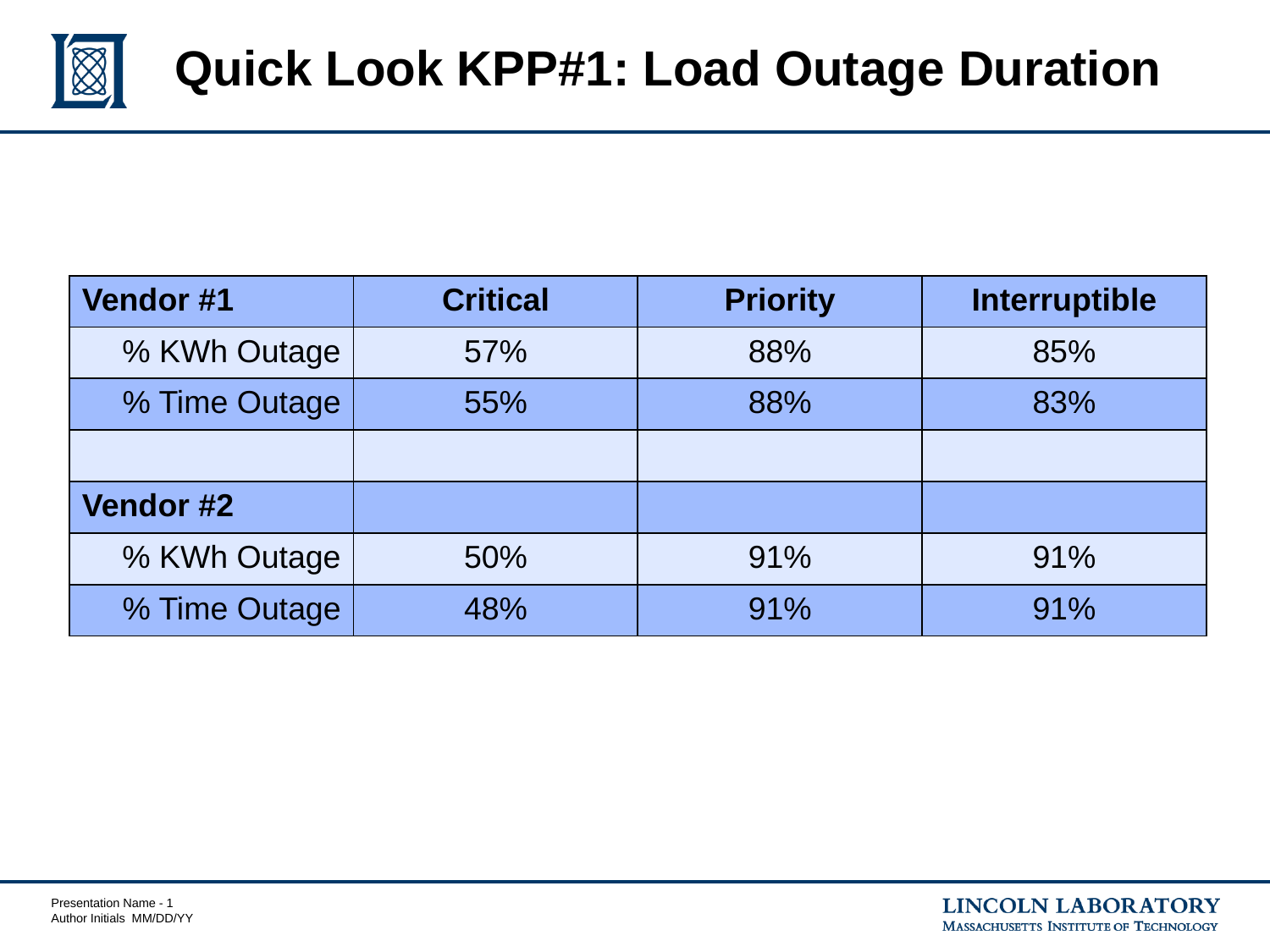

# Quick Look KPP#1: Load Outage Duration
| Vendor #1 | Critical | Priority | Interruptible |
| --- | --- | --- | --- |
| % KWh Outage | 57% | 88% | 85% |
| % Time Outage | 55% | 88% | 83% |
|  |  |  |  |
| Vendor #2 |  |  |  |
| % KWh Outage | 50% | 91% | 91% |
| % Time Outage | 48% | 91% | 91% |